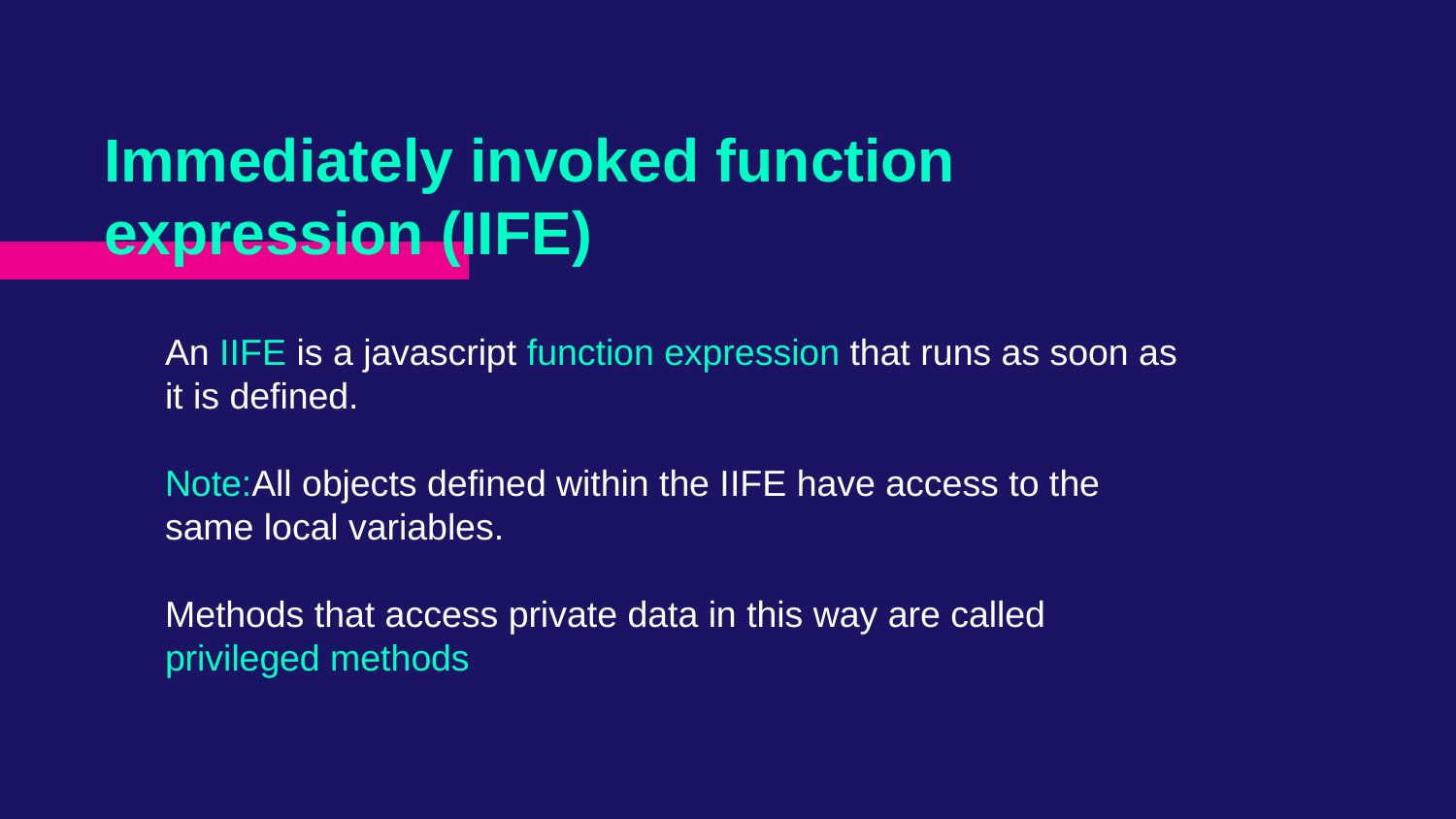

# Immediately invoked function expression (IIFE)
An IIFE is a javascript function expression that runs as soon as it is defined.

Note:All objects defined within the IIFE have access to the same local variables.

Methods that access private data in this way are called privileged methods